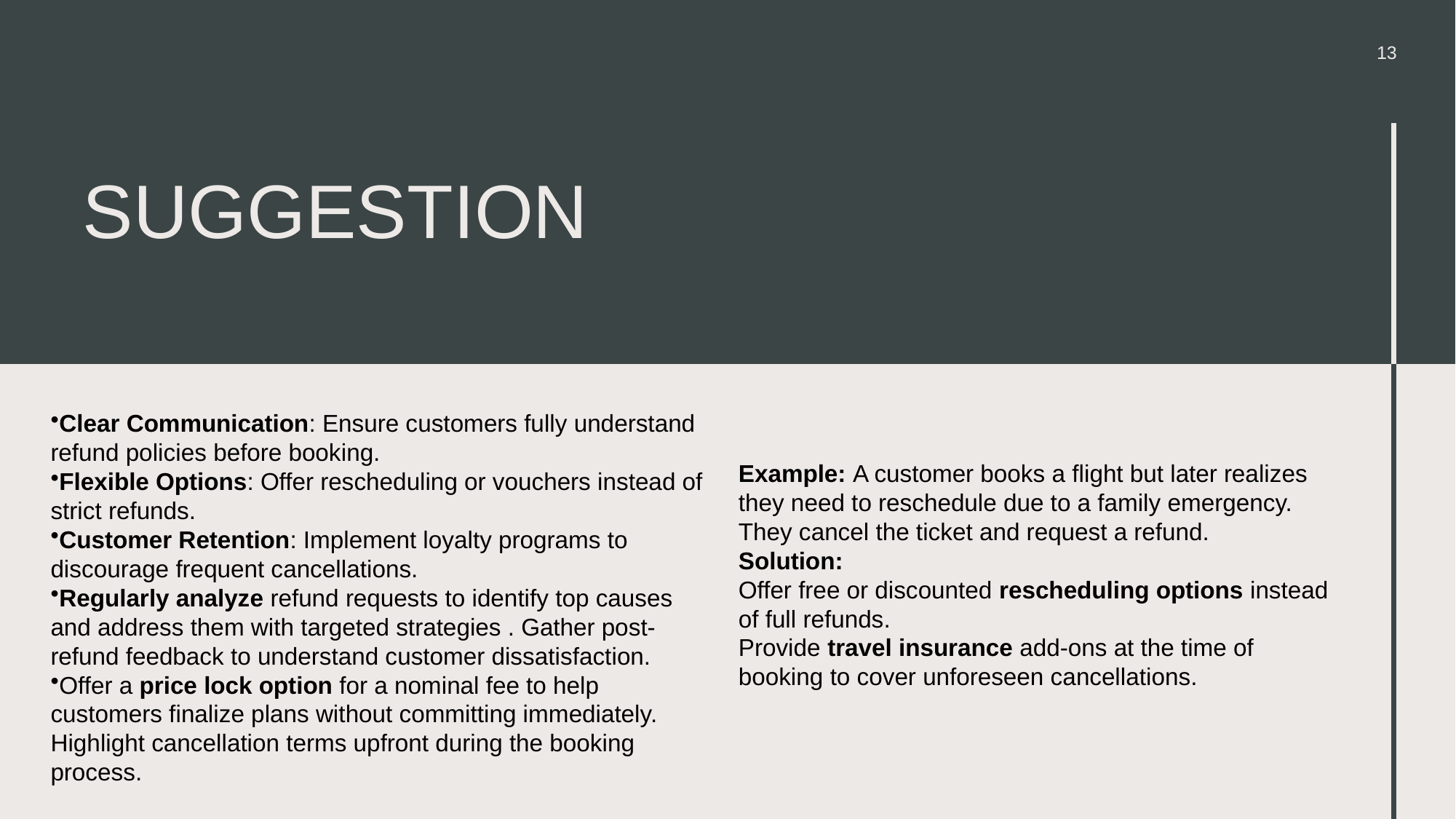

13
# Suggestion
Clear Communication: Ensure customers fully understand refund policies before booking.
Flexible Options: Offer rescheduling or vouchers instead of strict refunds.
Customer Retention: Implement loyalty programs to discourage frequent cancellations.
Regularly analyze refund requests to identify top causes and address them with targeted strategies . Gather post-refund feedback to understand customer dissatisfaction.
Offer a price lock option for a nominal fee to help customers finalize plans without committing immediately. Highlight cancellation terms upfront during the booking process.

Example: A customer books a flight but later realizes they need to reschedule due to a family emergency. They cancel the ticket and request a refund.
Solution:
Offer free or discounted rescheduling options instead of full refunds.
Provide travel insurance add-ons at the time of booking to cover unforeseen cancellations.